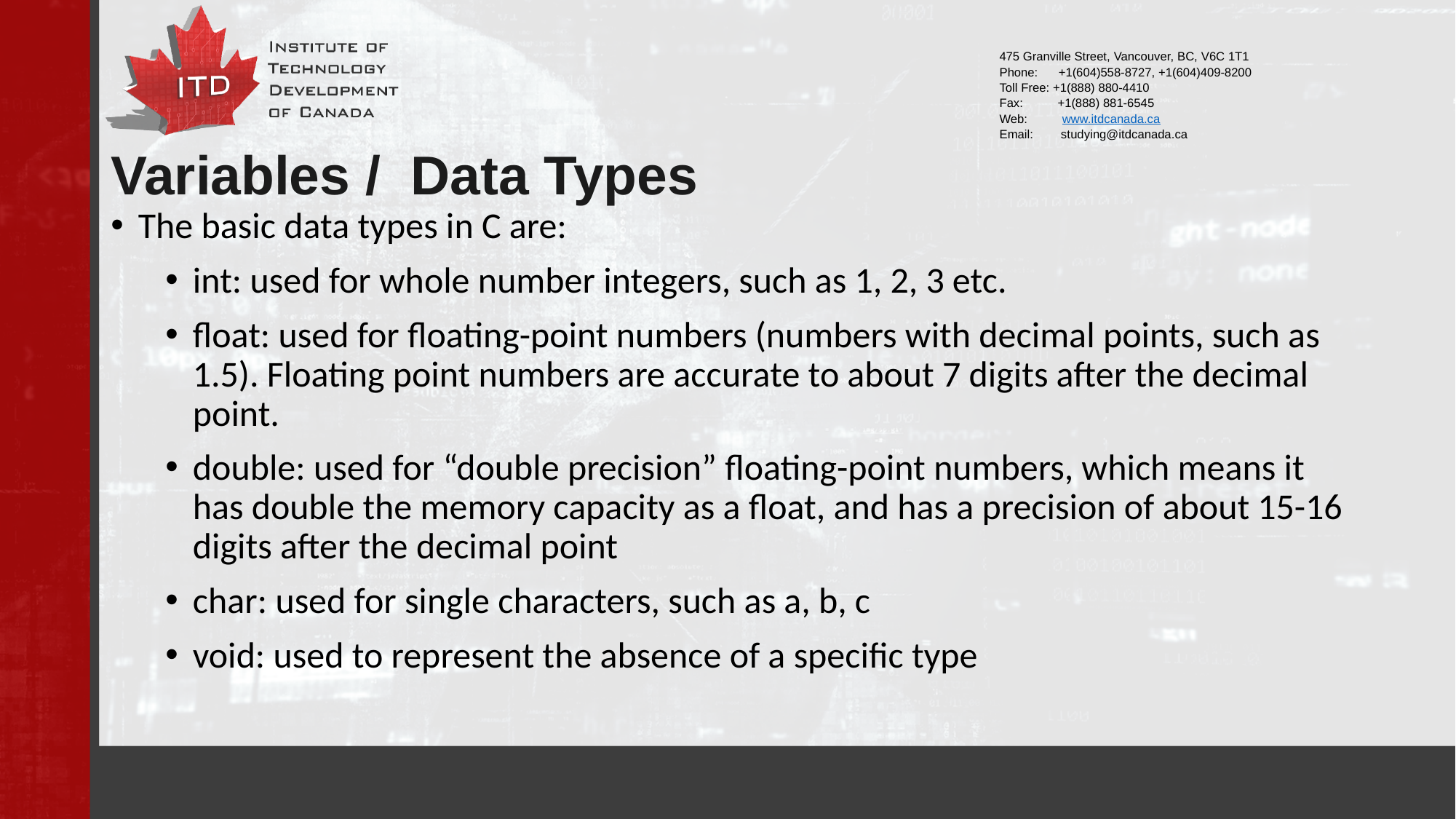

# Variables /  Data Types
The basic data types in C are:
int: used for whole number integers, such as 1, 2, 3 etc.
float: used for floating-point numbers (numbers with decimal points, such as 1.5). Floating point numbers are accurate to about 7 digits after the decimal point.
double: used for “double precision” floating-point numbers, which means it has double the memory capacity as a float, and has a precision of about 15-16 digits after the decimal point
char: used for single characters, such as a, b, c
void: used to represent the absence of a specific type